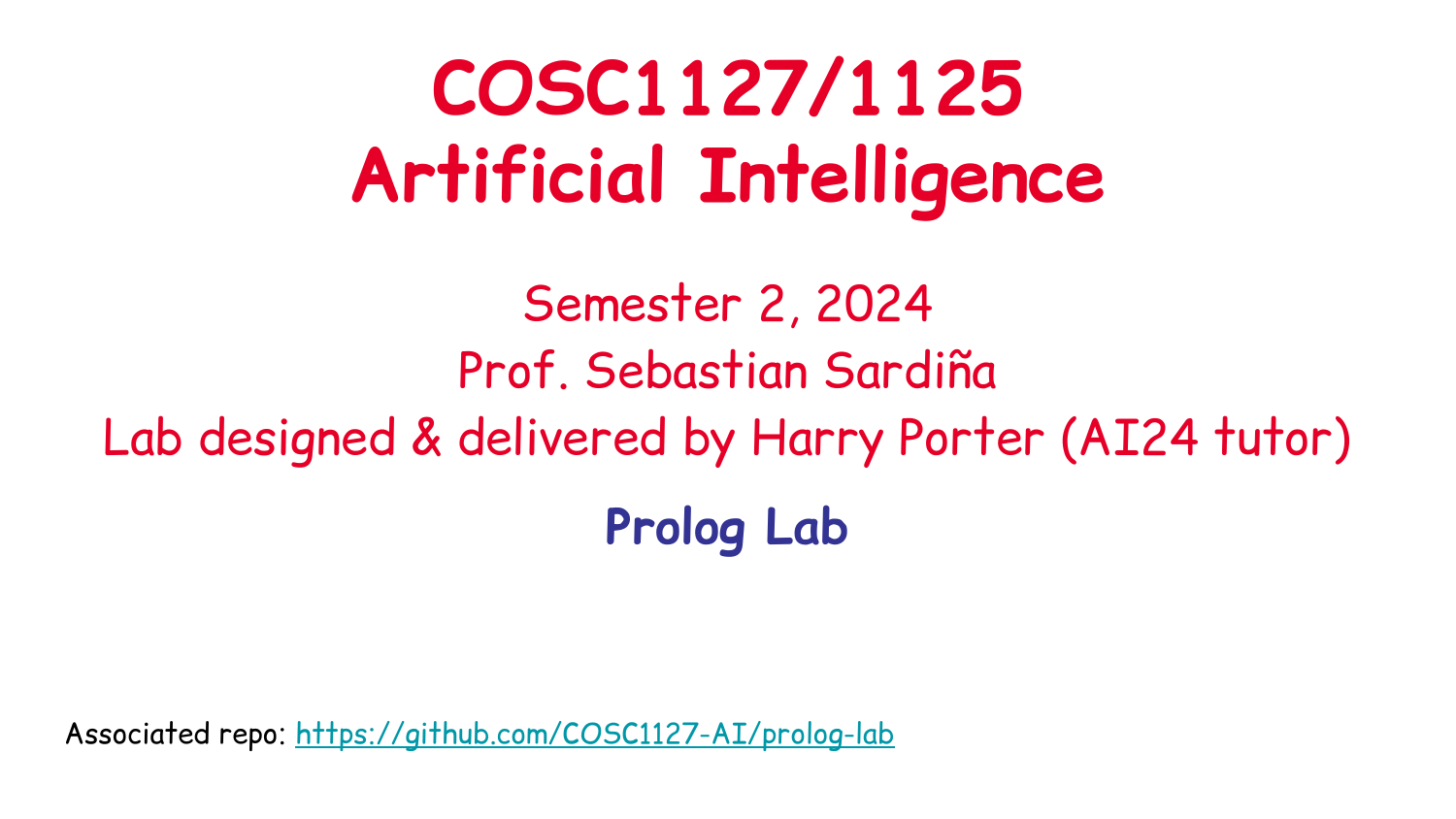

# COSC1127/1125
Artificial Intelligence
Semester 2, 2024
Prof. Sebastian Sardiña
Lab designed & delivered by Harry Porter (AI24 tutor)
Prolog Lab
Associated repo: https://github.com/COSC1127-AI/prolog-lab